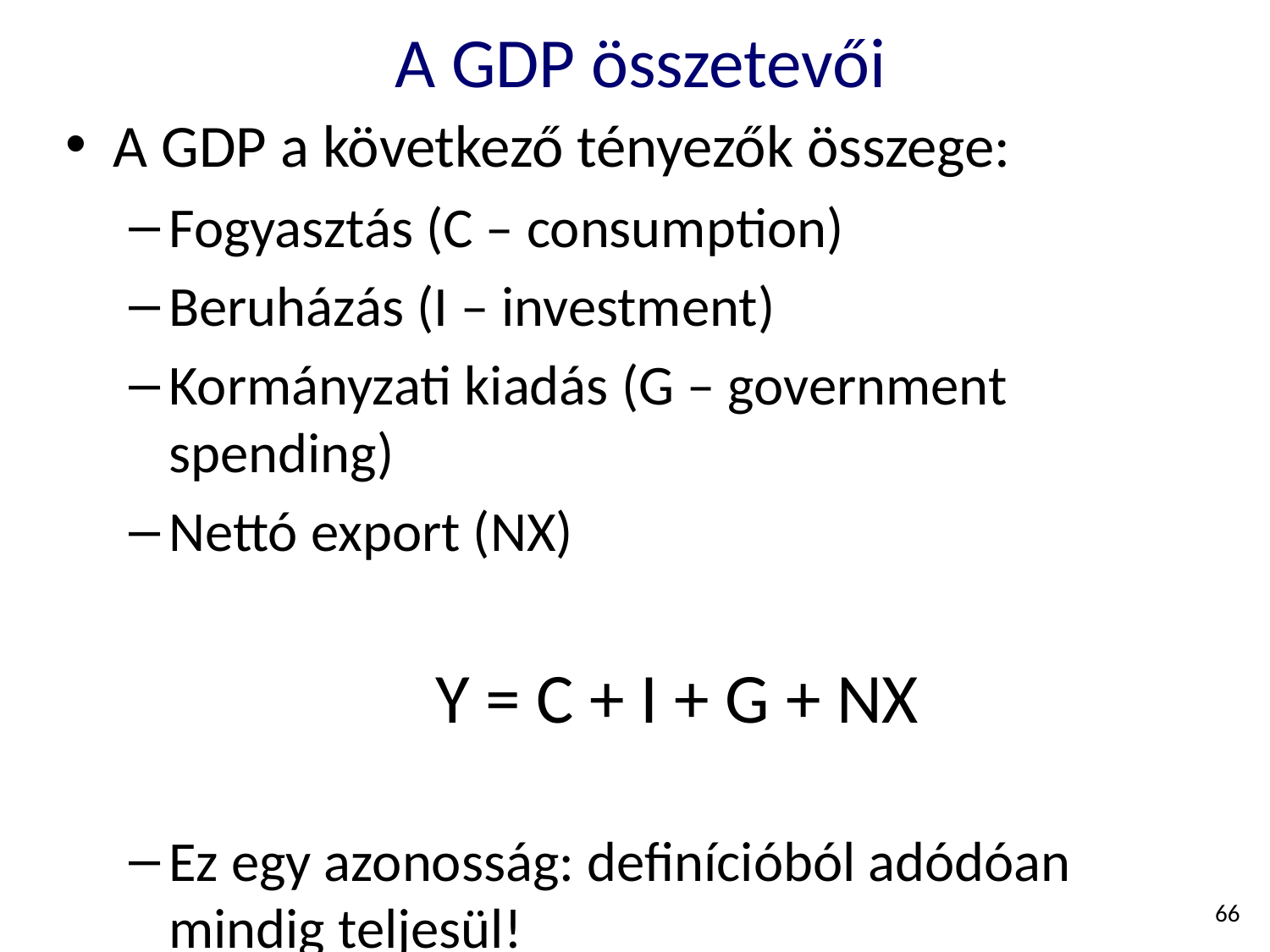

# A GDP összetevői
A GDP a következő tényezők összege:
Fogyasztás (C – consumption)
Beruházás (I – investment)
Kormányzati kiadás (G – government spending)
Nettó export (NX)

Y = C + I + G + NX

Ez egy azonosság: definícióból adódóan mindig teljesül!

66